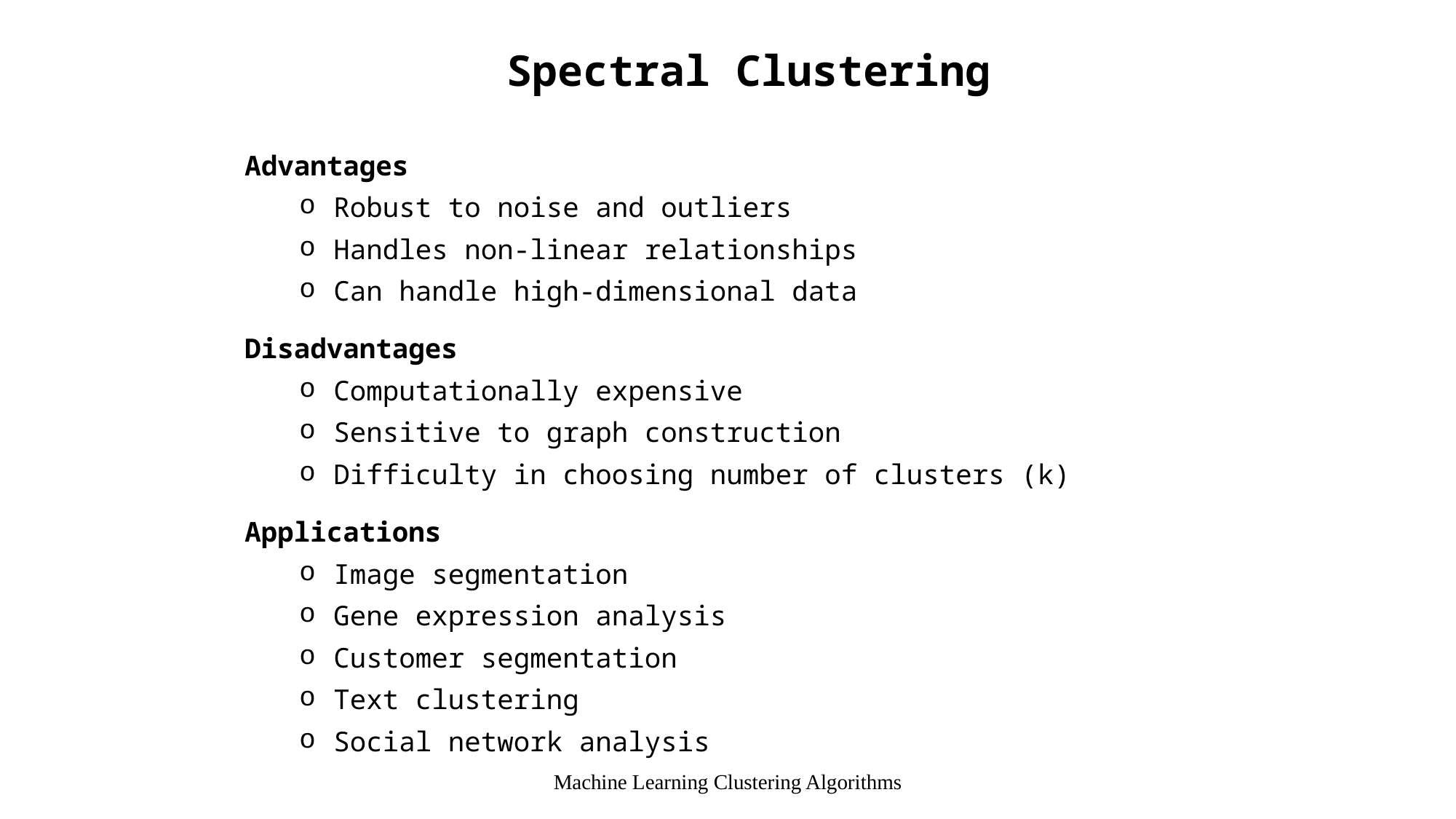

Spectral Clustering
Advantages
Robust to noise and outliers
Handles non-linear relationships
Can handle high-dimensional data
Disadvantages
Computationally expensive
Sensitive to graph construction
Difficulty in choosing number of clusters (k)
Applications
Image segmentation
Gene expression analysis
Customer segmentation
Text clustering
Social network analysis
Machine Learning Clustering Algorithms